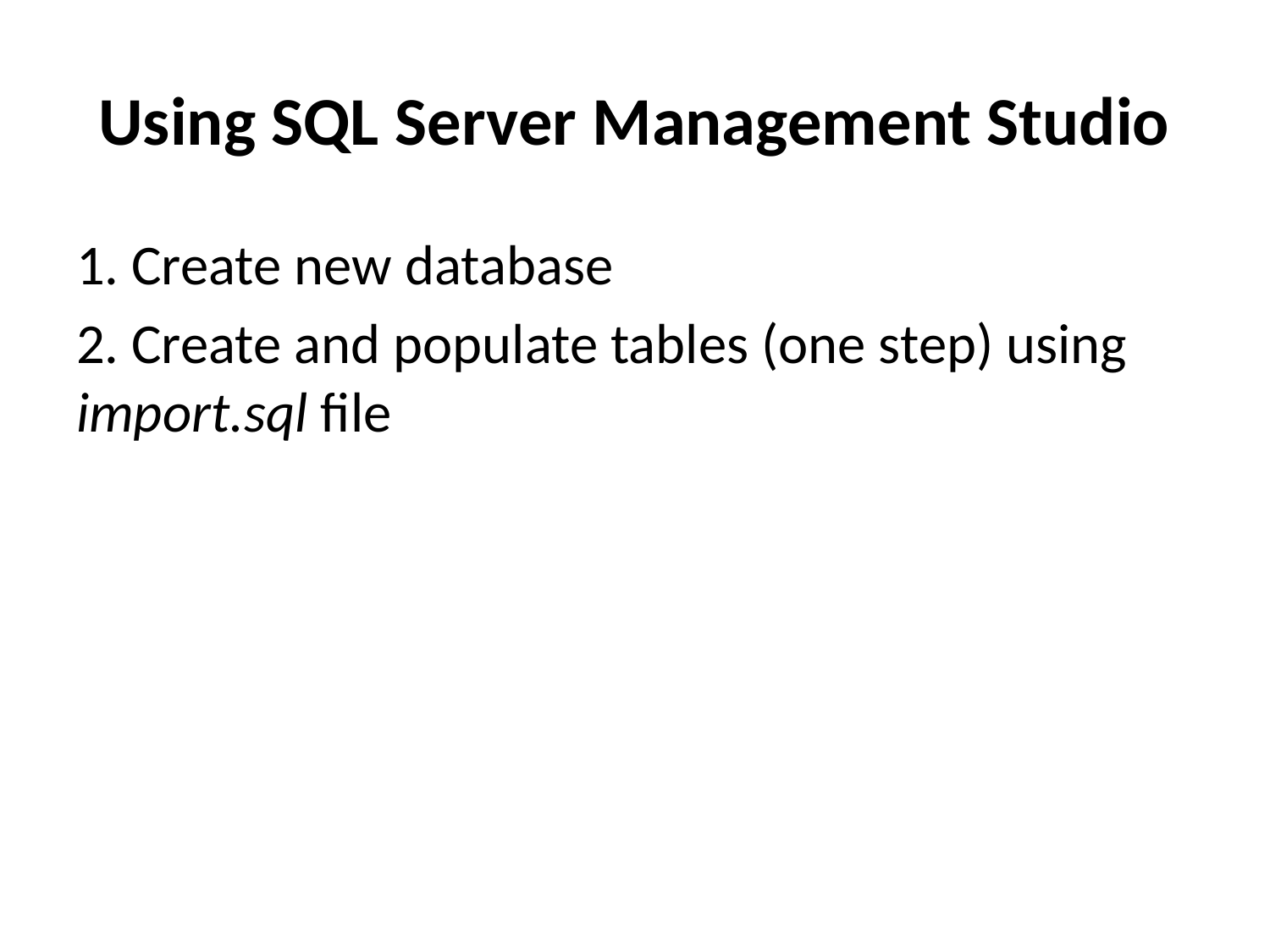

# Using SQL Server Management Studio
1. Create new database
2. Create and populate tables (one step) using import.sql file